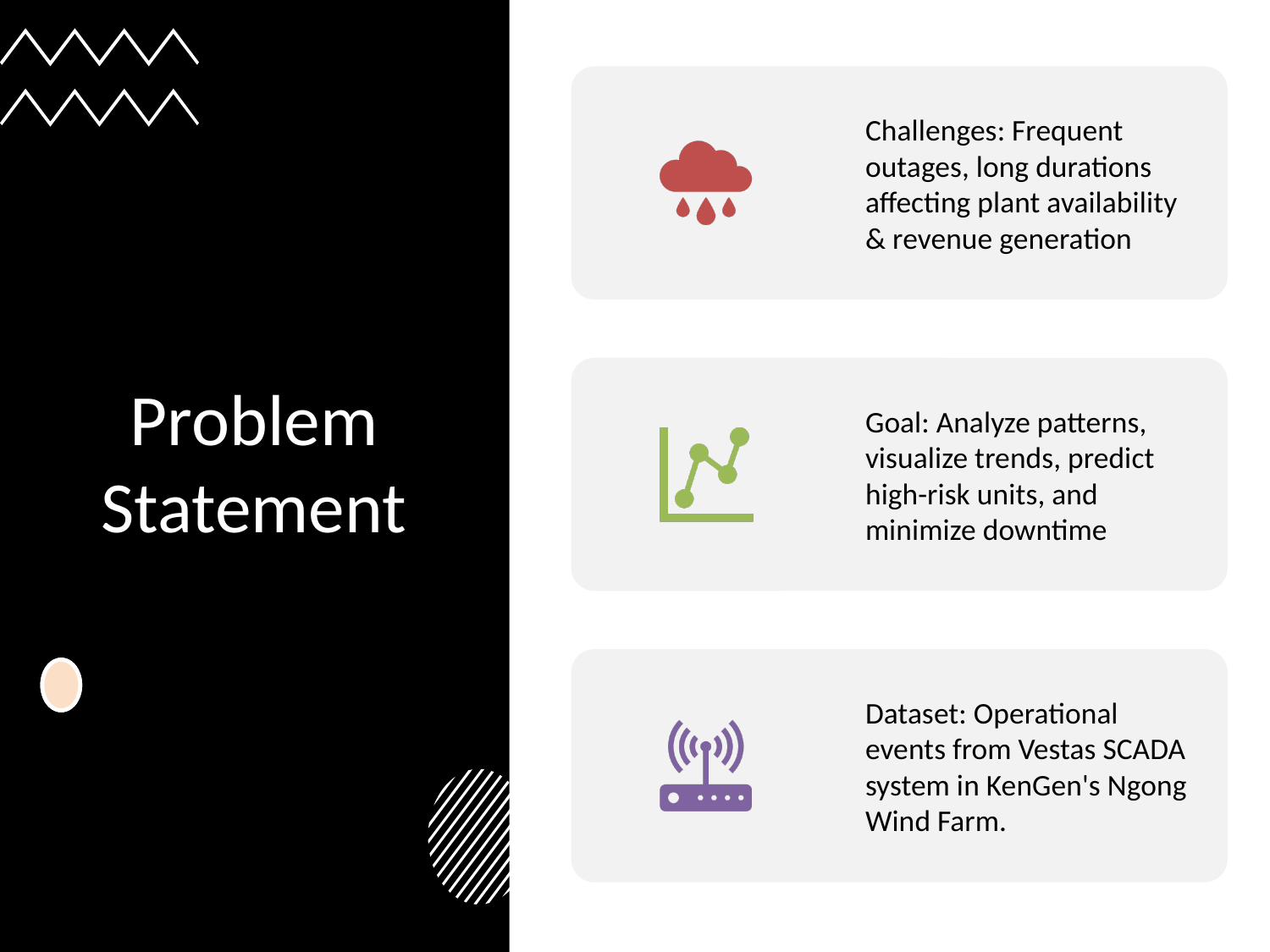

Challenges: Frequent outages, long durations affecting plant availability & revenue generation
Goal: Analyze patterns, visualize trends, predict high-risk units, and minimize downtime
Dataset: Operational events from Vestas SCADA system in KenGen's Ngong Wind Farm.
# Problem Statement